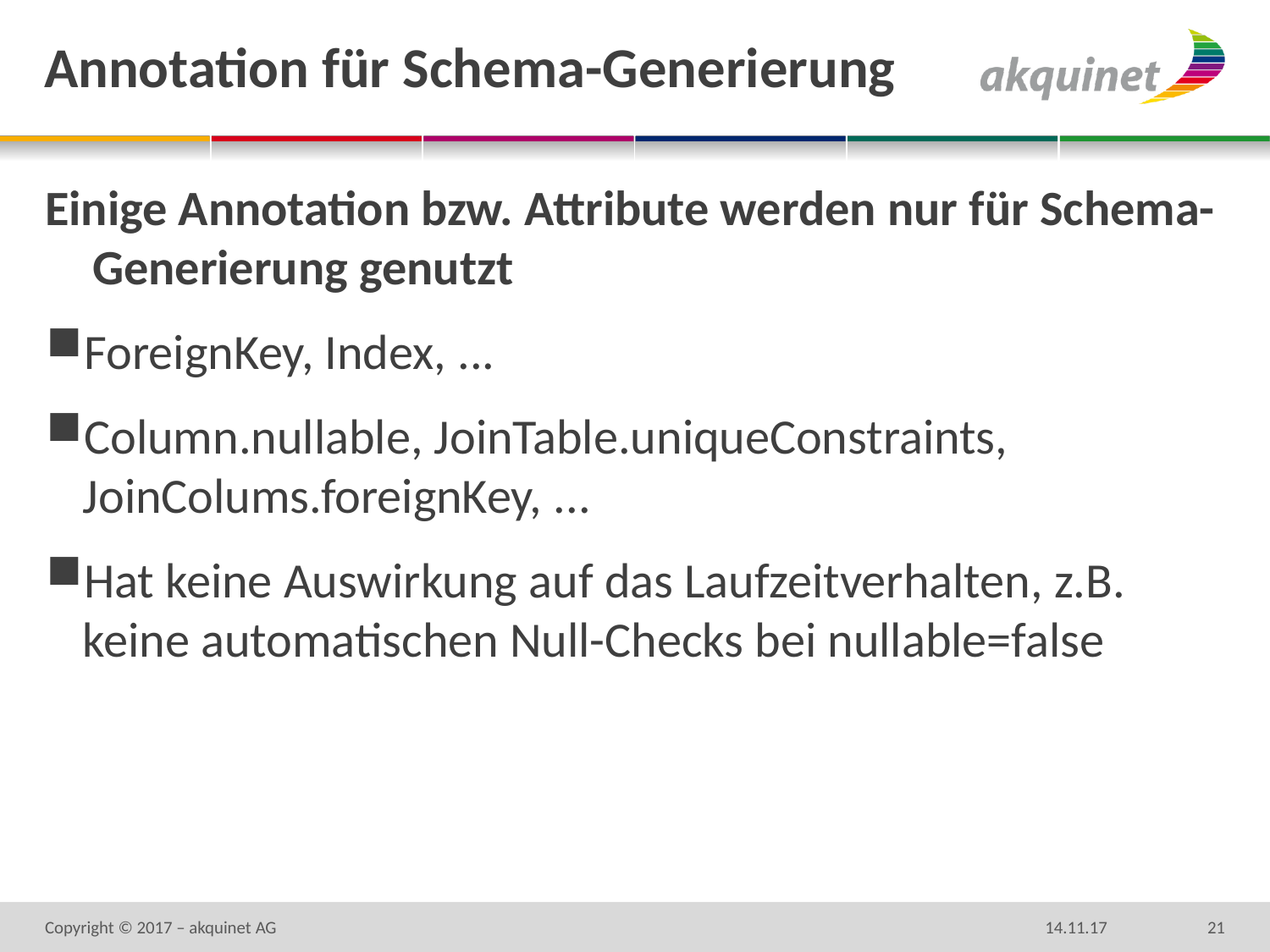

# Annotation für Schema-Generierung
Einige Annotation bzw. Attribute werden nur für Schema-Generierung genutzt
ForeignKey, Index, ...
Column.nullable, JoinTable.uniqueConstraints, JoinColums.foreignKey, ...
Hat keine Auswirkung auf das Laufzeitverhalten, z.B. keine automatischen Null-Checks bei nullable=false

Copyright © 2017 – akquinet AG
14.11.17
21